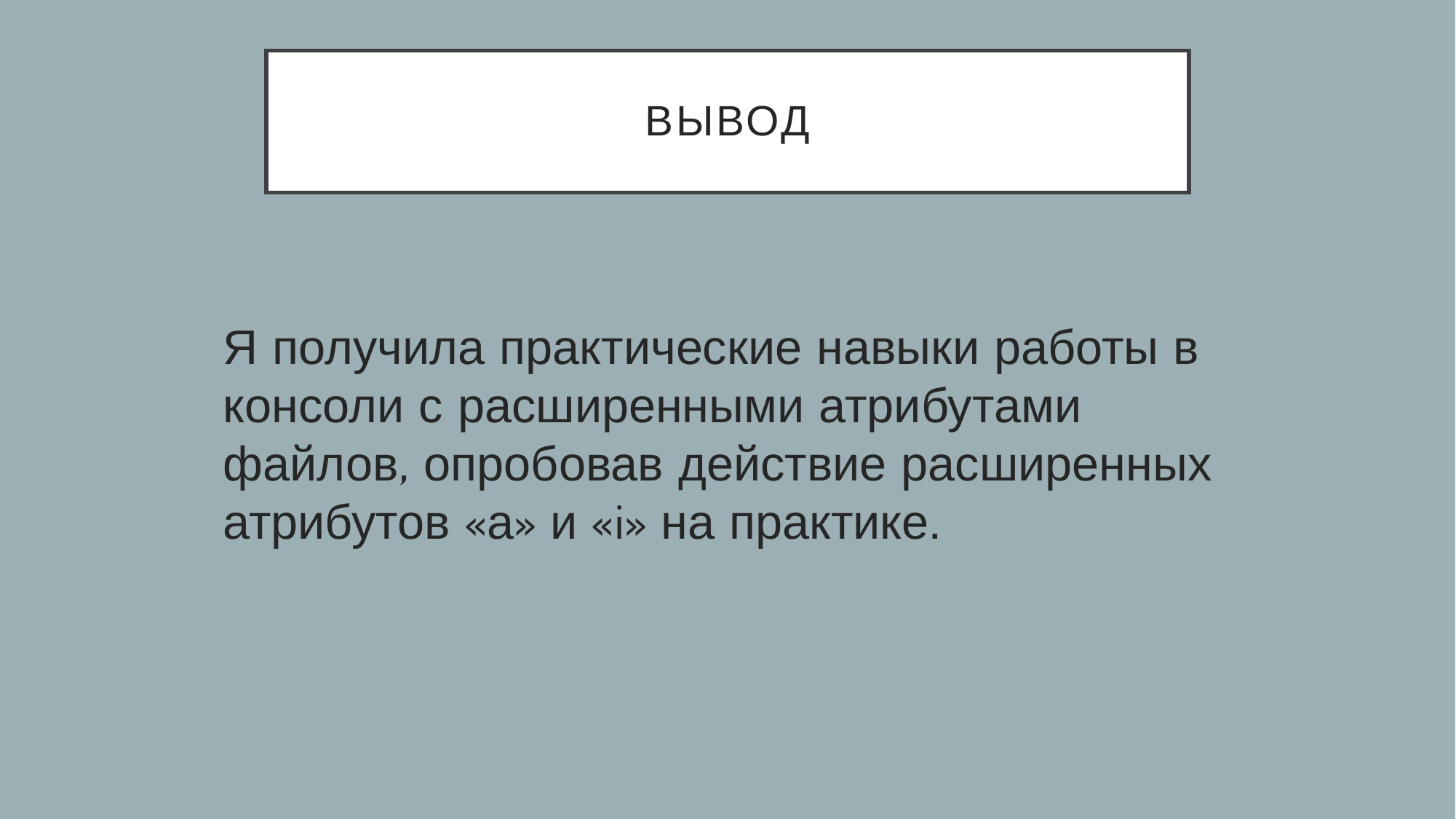

# вывод
Я получила практические навыки работы в консоли с расширенными атрибутами файлов, опробовав действие расширенных атрибутов «а» и «i» на практике.